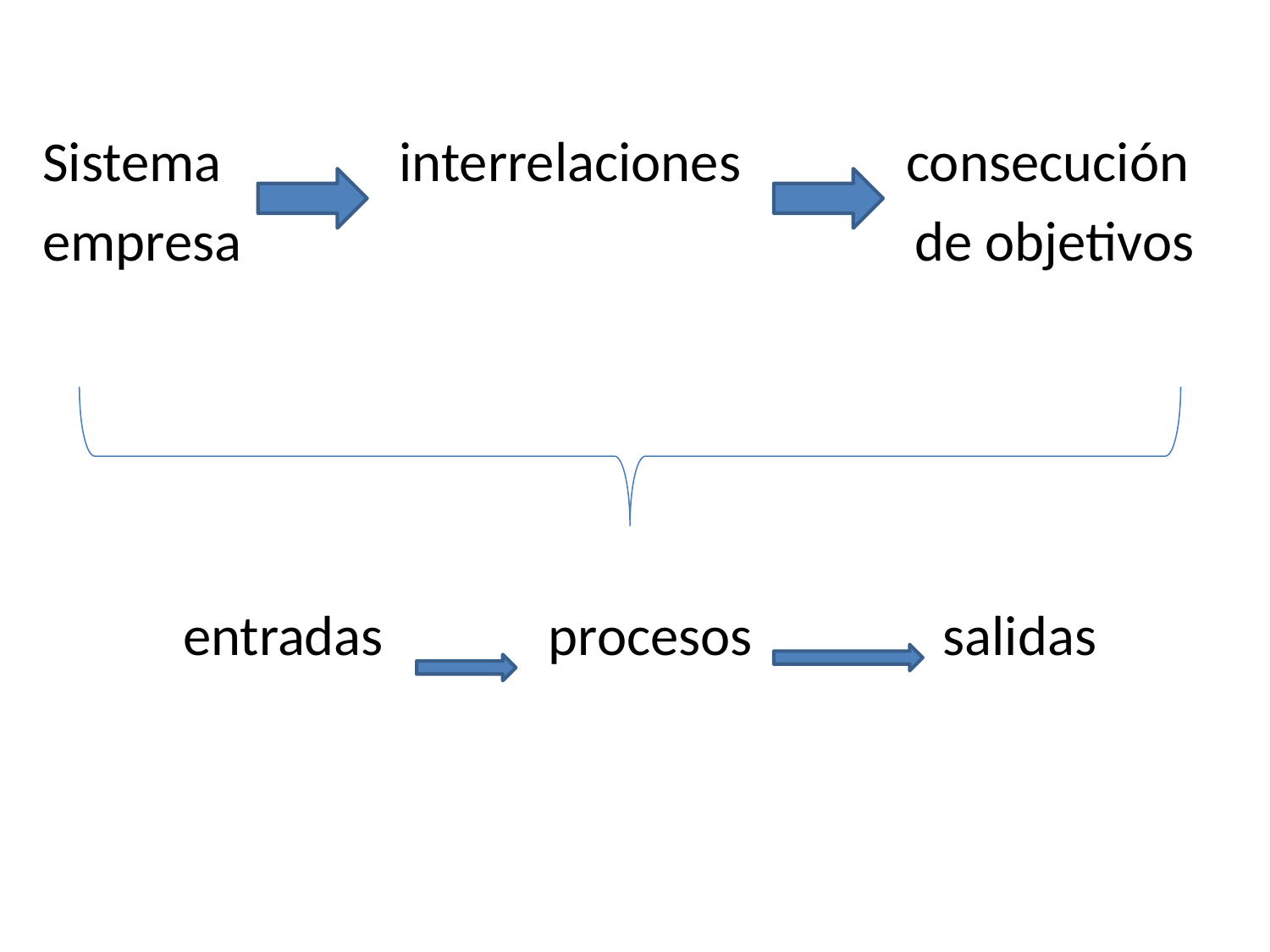

Sistema              interrelaciones             consecución
empresa                                                     de objetivos

entradas             procesos               salidas